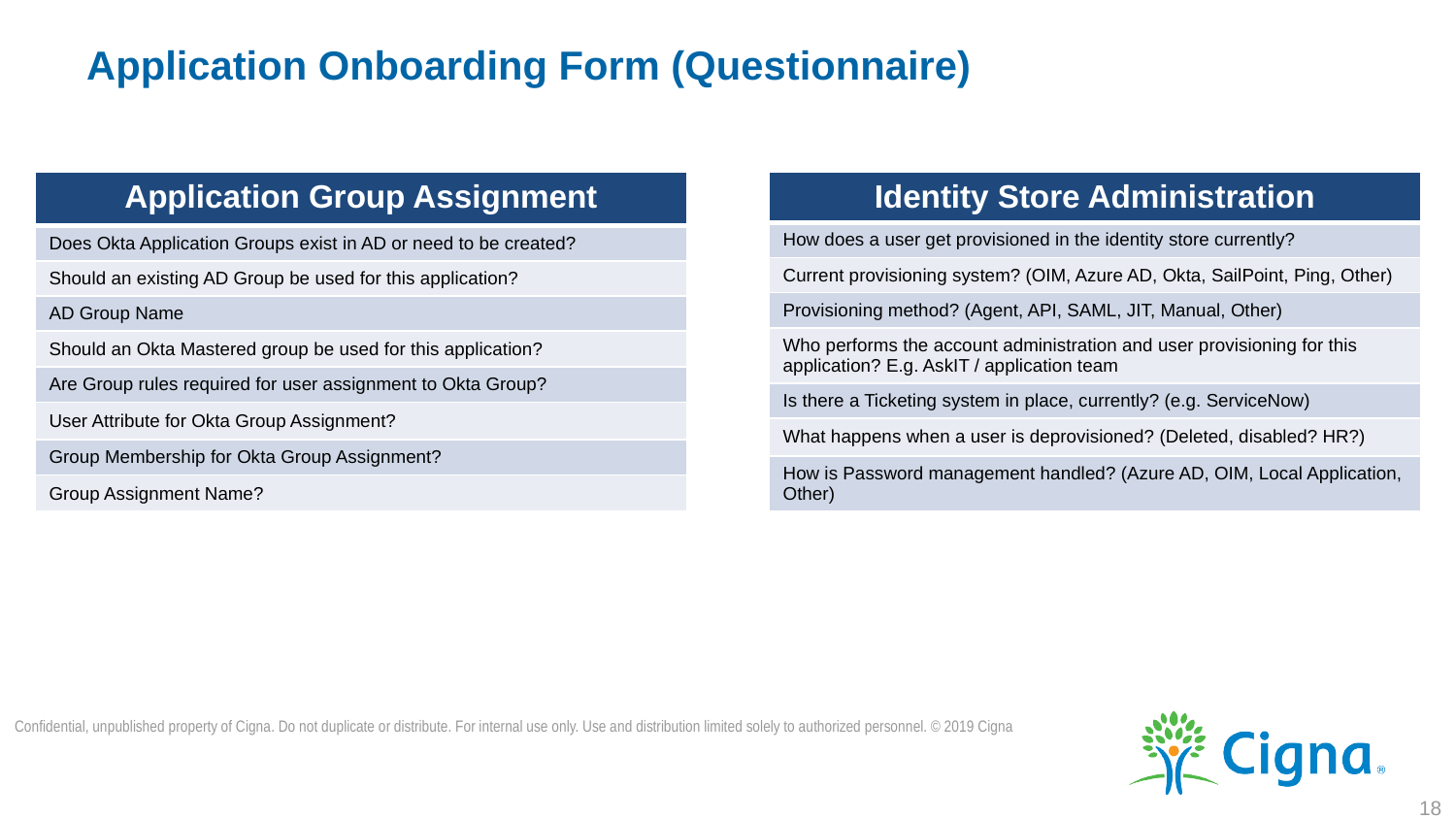

# Application Onboarding Form (Questionnaire)
| Application Group Assignment |
| --- |
| Does Okta Application Groups exist in AD or need to be created? |
| Should an existing AD Group be used for this application? |
| AD Group Name |
| Should an Okta Mastered group be used for this application? |
| Are Group rules required for user assignment to Okta Group? |
| User Attribute for Okta Group Assignment? |
| Group Membership for Okta Group Assignment? |
| Group Assignment Name? |
| Identity Store Administration |
| --- |
| How does a user get provisioned in the identity store currently? |
| Current provisioning system? (OIM, Azure AD, Okta, SailPoint, Ping, Other) |
| Provisioning method? (Agent, API, SAML, JIT, Manual, Other) |
| Who performs the account administration and user provisioning for this application? E.g. AskIT / application team |
| Is there a Ticketing system in place, currently? (e.g. ServiceNow) |
| What happens when a user is deprovisioned? (Deleted, disabled? HR?) |
| How is Password management handled? (Azure AD, OIM, Local Application, Other) |
Confidential, unpublished property of Cigna. Do not duplicate or distribute. For internal use only. Use and distribution limited solely to authorized personnel. © 2019 Cigna
18